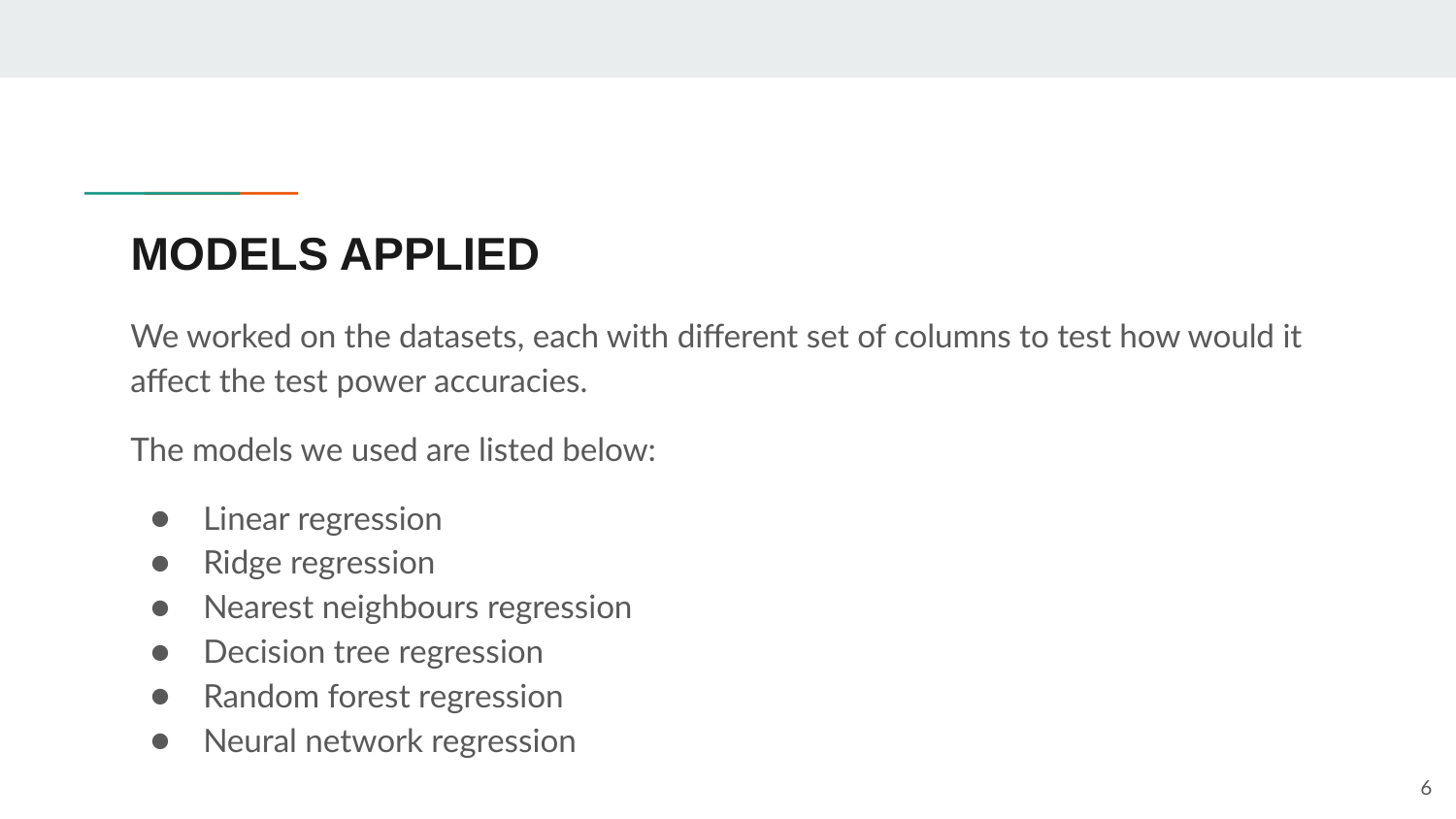

# MODELS APPLIED
We worked on the datasets, each with different set of columns to test how would it affect the test power accuracies.
The models we used are listed below:
Linear regression
Ridge regression
Nearest neighbours regression
Decision tree regression
Random forest regression
Neural network regression
6